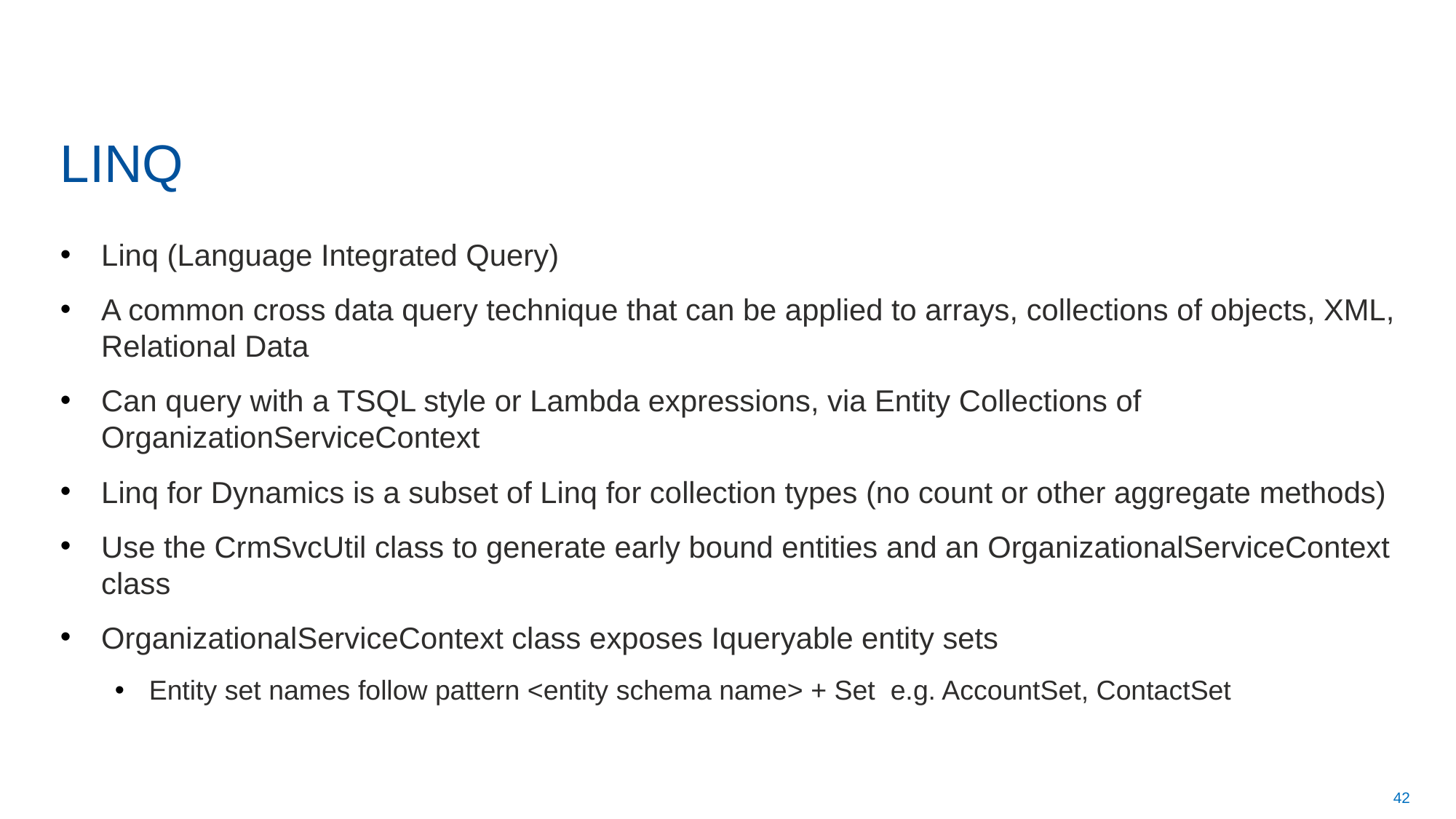

# LINQ
Linq (Language Integrated Query)
A common cross data query technique that can be applied to arrays, collections of objects, XML, Relational Data
Can query with a TSQL style or Lambda expressions, via Entity Collections of OrganizationServiceContext
Linq for Dynamics is a subset of Linq for collection types (no count or other aggregate methods)
Use the CrmSvcUtil class to generate early bound entities and an OrganizationalServiceContext class
OrganizationalServiceContext class exposes Iqueryable entity sets
Entity set names follow pattern <entity schema name> + Set  e.g. AccountSet, ContactSet